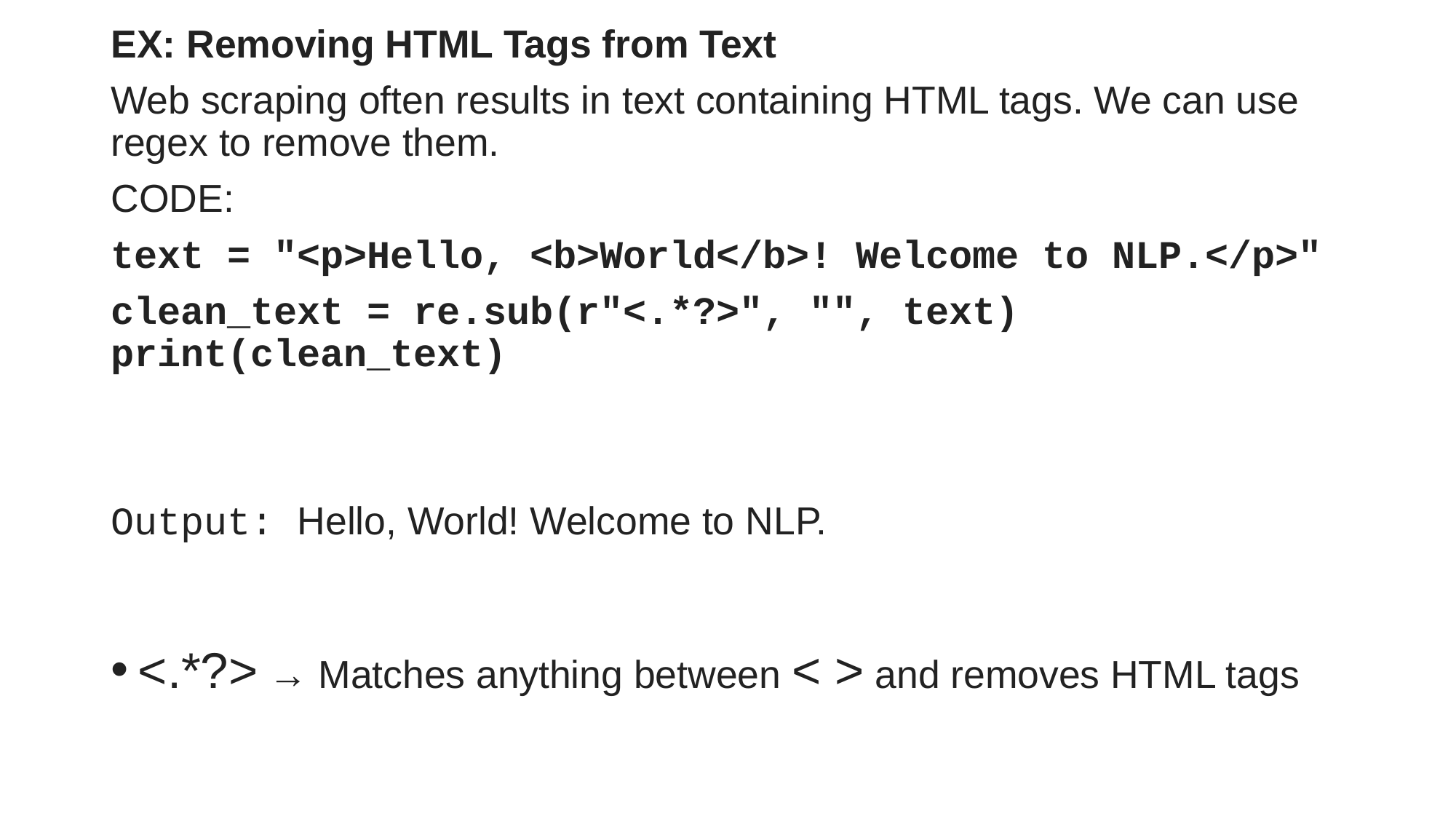

EX: Removing HTML Tags from Text
Web scraping often results in text containing HTML tags. We can use regex to remove them.
CODE:
text = "<p>Hello, <b>World</b>! Welcome to NLP.</p>"
clean_text = re.sub(r"<.*?>", "", text) print(clean_text)

Output: Hello, World! Welcome to NLP.

<.*?> → Matches anything between < > and removes HTML tags